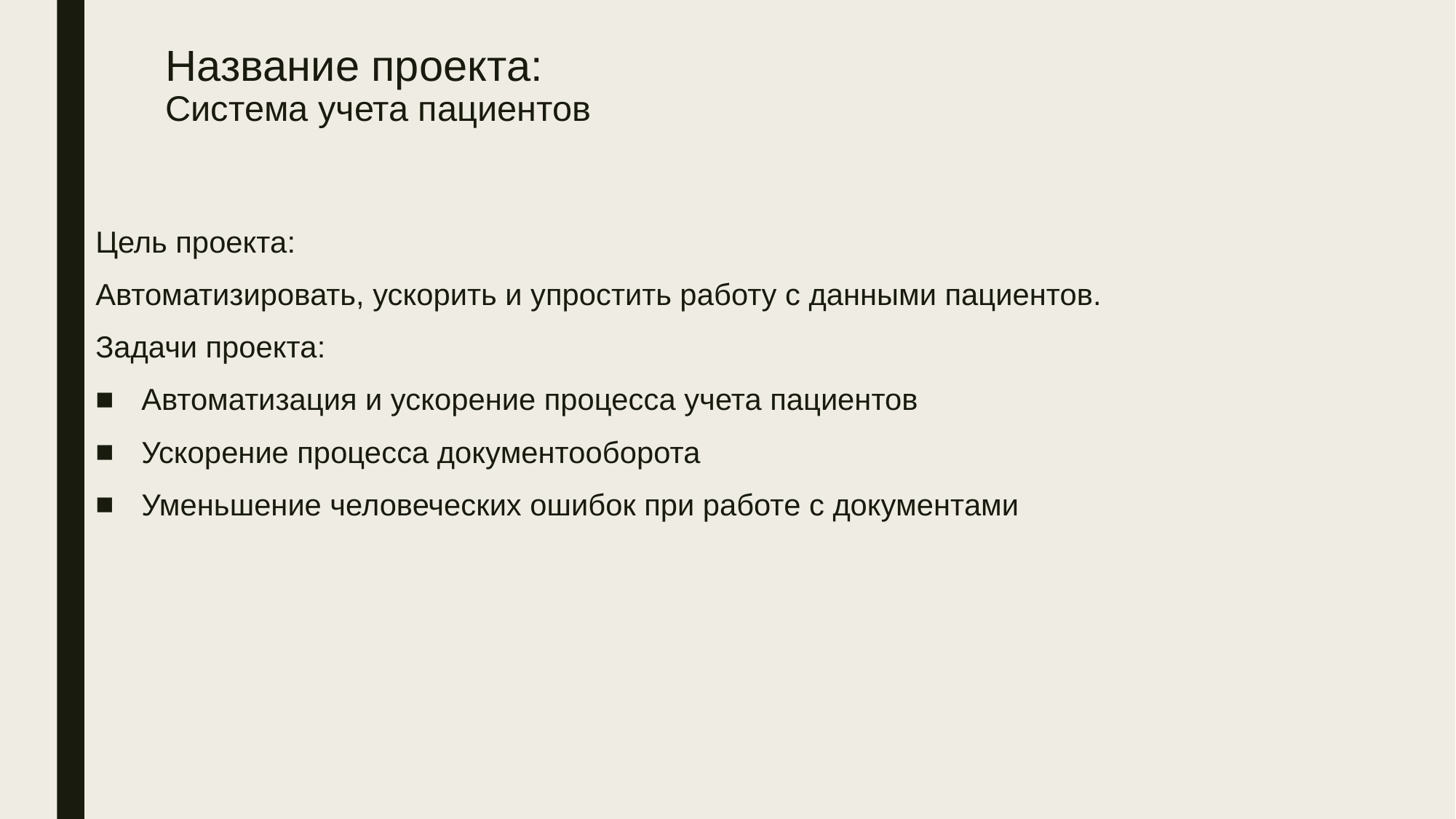

# Название проекта: Система учета пациентов
Цель проекта:
Автоматизировать, ускорить и упростить работу с данными пациентов.
Задачи проекта:
Автоматизация и ускорение процесса учета пациентов
Ускорение процесса документооборота
Уменьшение человеческих ошибок при работе с документами